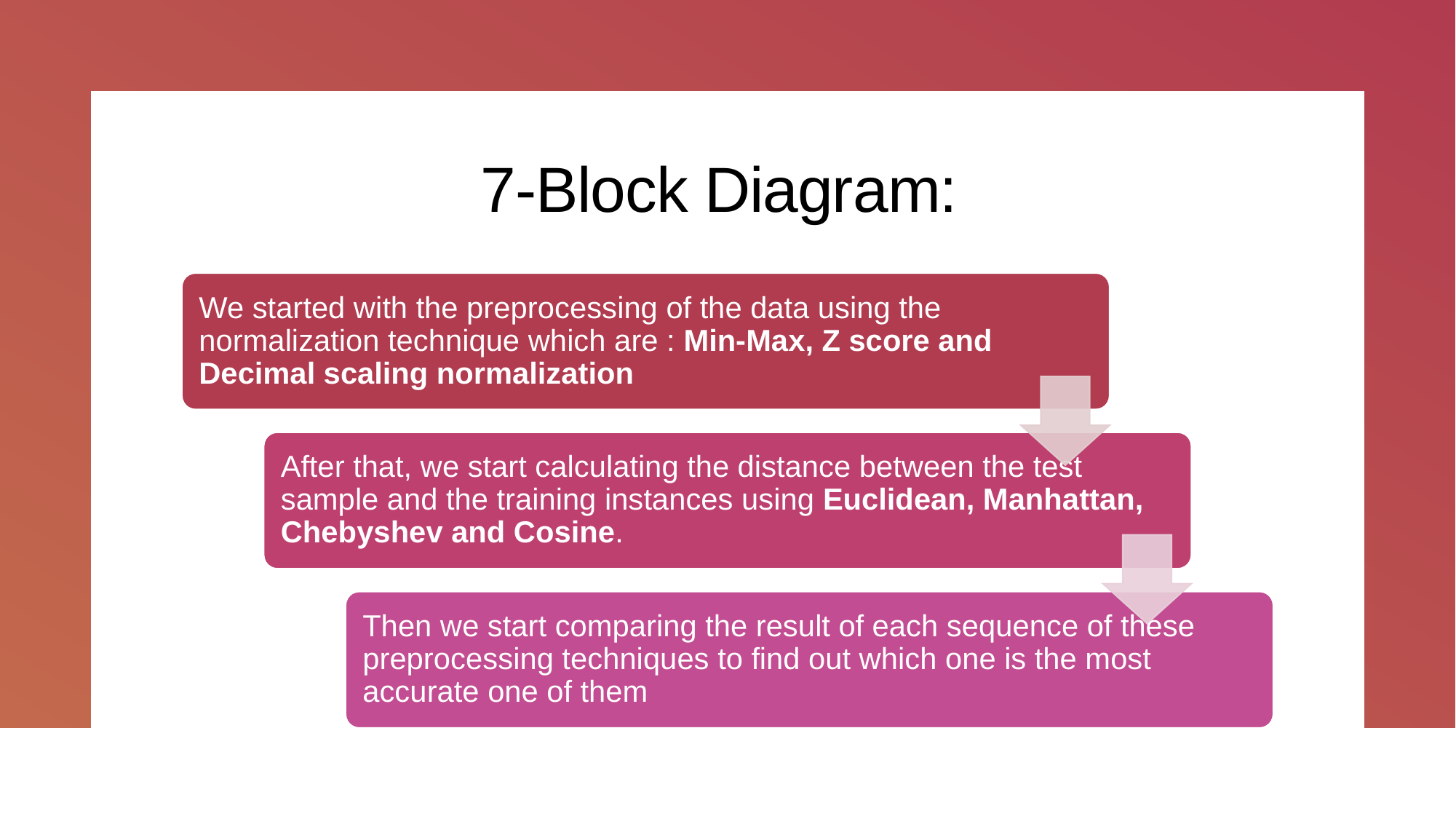

# 7-Block Diagram:
We started with the preprocessing of the data using the normalization technique which are : Min-Max, Z score and Decimal scaling normalization
After that, we start calculating the distance between the test sample and the training instances using Euclidean, Manhattan, Chebyshev and Cosine.
Then we start comparing the result of each sequence of these preprocessing techniques to find out which one is the most accurate one of them